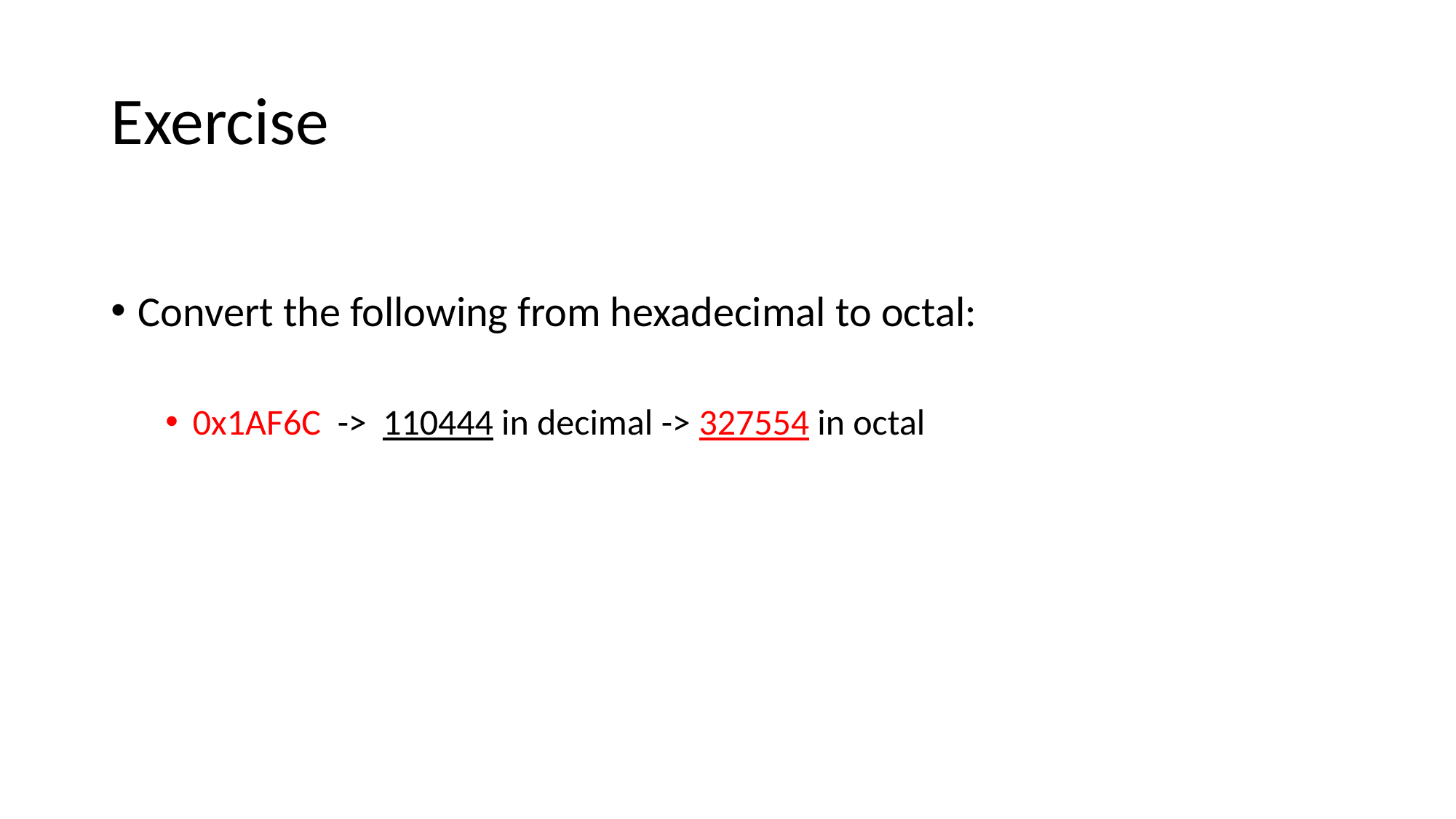

# Exercise

Convert the following from hexadecimal to octal:

0x1AF6C  ->  110444 in decimal -> 327554 in octal